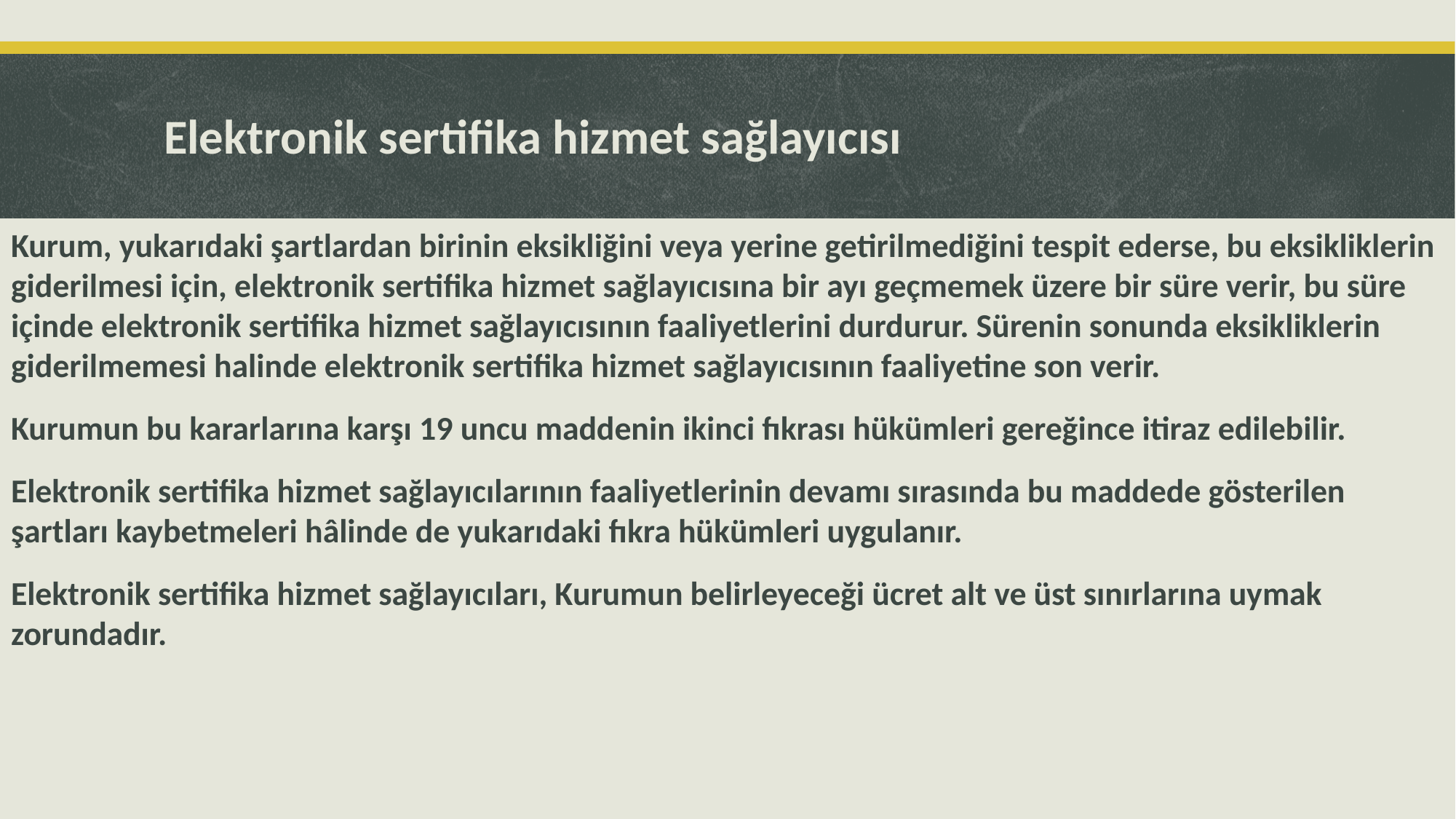

# Elektronik sertifika hizmet sağlayıcısı
Kurum, yukarıdaki şartlardan birinin eksikliğini veya yerine getirilmediğini tespit ederse, bu eksikliklerin giderilmesi için, elektronik sertifika hizmet sağlayıcısına bir ayı geçmemek üzere bir süre verir, bu süre içinde elektronik sertifika hizmet sağlayıcısının faaliyetlerini durdurur. Sürenin sonunda eksikliklerin giderilmemesi halinde elektronik sertifika hizmet sağlayıcısının faaliyetine son verir.
Kurumun bu kararlarına karşı 19 uncu maddenin ikinci fıkrası hükümleri gereğince itiraz edilebilir.
Elektronik sertifika hizmet sağlayıcılarının faaliyetlerinin devamı sırasında bu maddede gösterilen şartları kaybetmeleri hâlinde de yukarıdaki fıkra hükümleri uygulanır.
Elektronik sertifika hizmet sağlayıcıları, Kurumun belirleyeceği ücret alt ve üst sınırlarına uymak zorundadır.